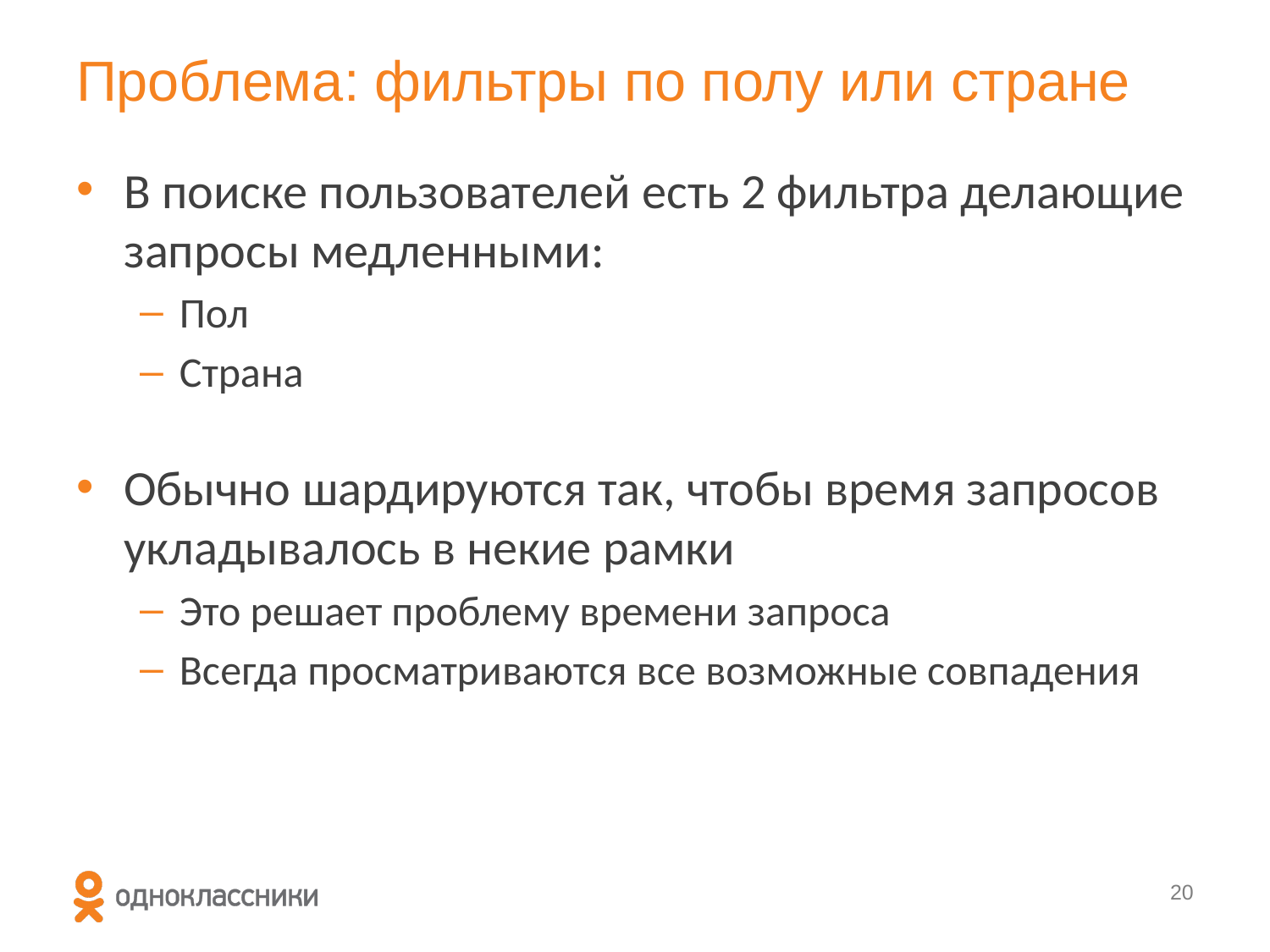

# Проблема: фильтры по полу или стране
В поиске пользователей есть 2 фильтра делающие запросы медленными:
Пол
Страна
Обычно шардируются так, чтобы время запросов укладывалось в некие рамки
Это решает проблему времени запроса
Всегда просматриваются все возможные совпадения

20